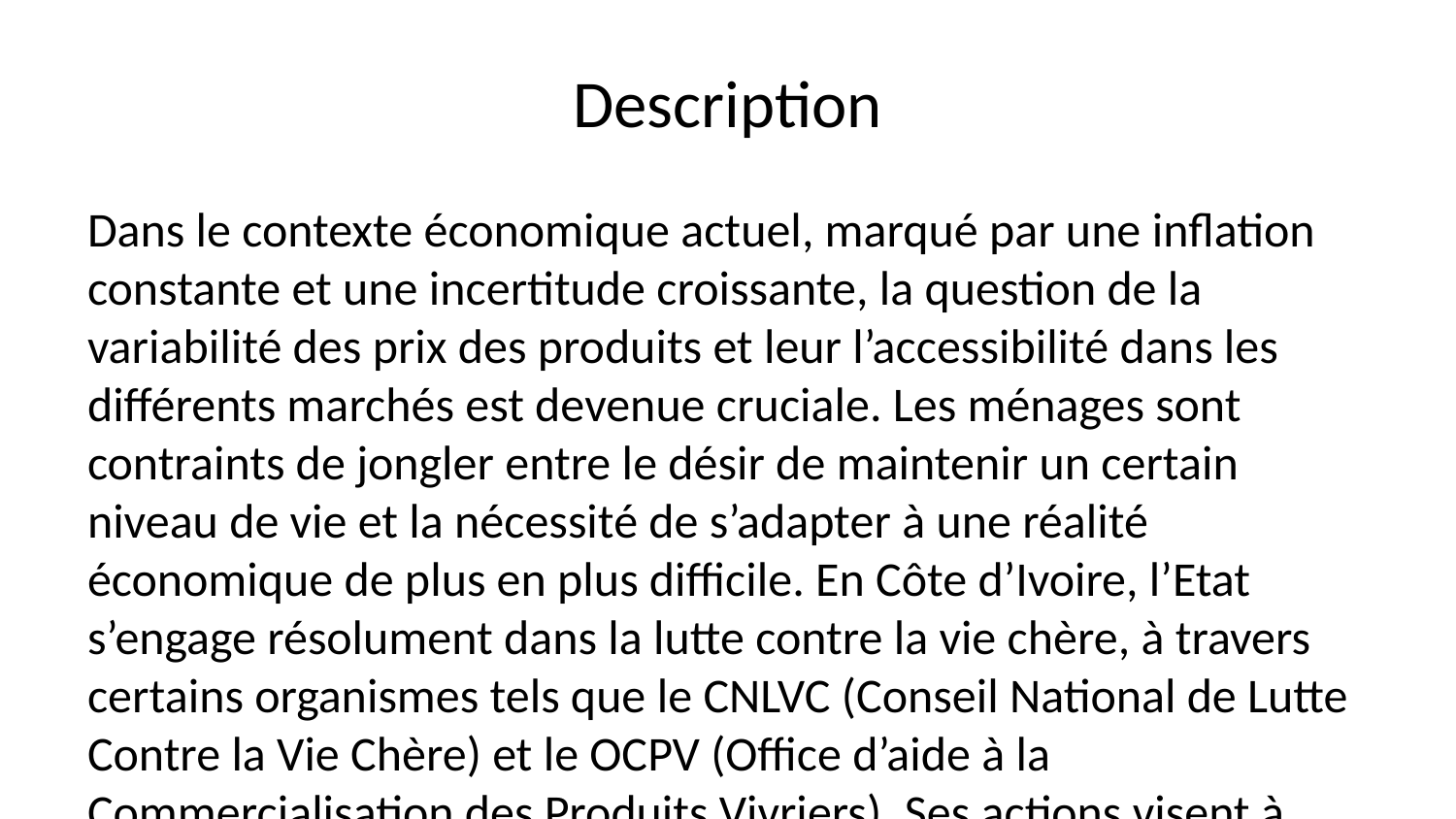

# Description
Dans le contexte économique actuel, marqué par une inflation constante et une incertitude croissante, la question de la variabilité des prix des produits et leur l’accessibilité dans les différents marchés est devenue cruciale. Les ménages sont contraints de jongler entre le désir de maintenir un certain niveau de vie et la nécessité de s’adapter à une réalité économique de plus en plus difficile. En Côte d’Ivoire, l’Etat s’engage résolument dans la lutte contre la vie chère, à travers certains organismes tels que le CNLVC (Conseil National de Lutte Contre la Vie Chère) et le OCPV (Office d’aide à la Commercialisation des Produits Vivriers). Ses actions visent à atténuer l’impact de l’inflation sur les populations vulnérables et à garantir l’accessibilité des produits de base à tous. Somme toute, ces initiatives sont cruciales pour assurer la stabilité économique et sociale en Côte d’Ivoire.
Cette étude vise à analyser la structure des prix sur les différents marchés ivoiriens.
Deux problématiques principales articuleront notre analyse: comment les prix varie-t-il et l’accessibilité des produits.
En fin de compte, cette analyse approfondie vise à fournir des informations précieuses qui pourraient aider à élaborer des politiques efficaces pour atténuer l’impact de l’inflation sur les populations vulnérables en Côte d’Ivoire.
Mise en oeuvre
Collaboration et contribution
Le projet est disponible sur les repo github: @ ou @ . Aussi la mise place de ce projet a occasionné la conception d’une maqette pour l’application Shiny est disponible sur : ici
Source de données
Ce projet a nécessité l’utilisation des sources de données suivantes:
Prix des produits dans les différents marchés en Côte d’Ivoire depuis Janvier 2022 (csv), OpendataCi : https://data.gouv.ci/datasets/echo-du-marche
Mise à jour des prix de gros et de détail sur certains marchés de la Côte d’Ivoire en 2016 (csv), OpendataCi : https://data.gouv.ci/datasets/mise-a-jour-des-prix-de-gros-et-au-details-sur-certains-marches-en-2016
Prix actuel des produits de marché (donnée scrappée), SIKA finance : https://www.sikafinance.com/conso/liste_des_prix
Catégorisation des produits du marché (pdf), OCPV : https://www.ocpv-ci.com/doc/SYNTHESE/2023/SYNTHESE_PRIX_MOYENS_S13_2023.pdf
Estimation du panier moyen (csv) : voir dossier /data/name.csv